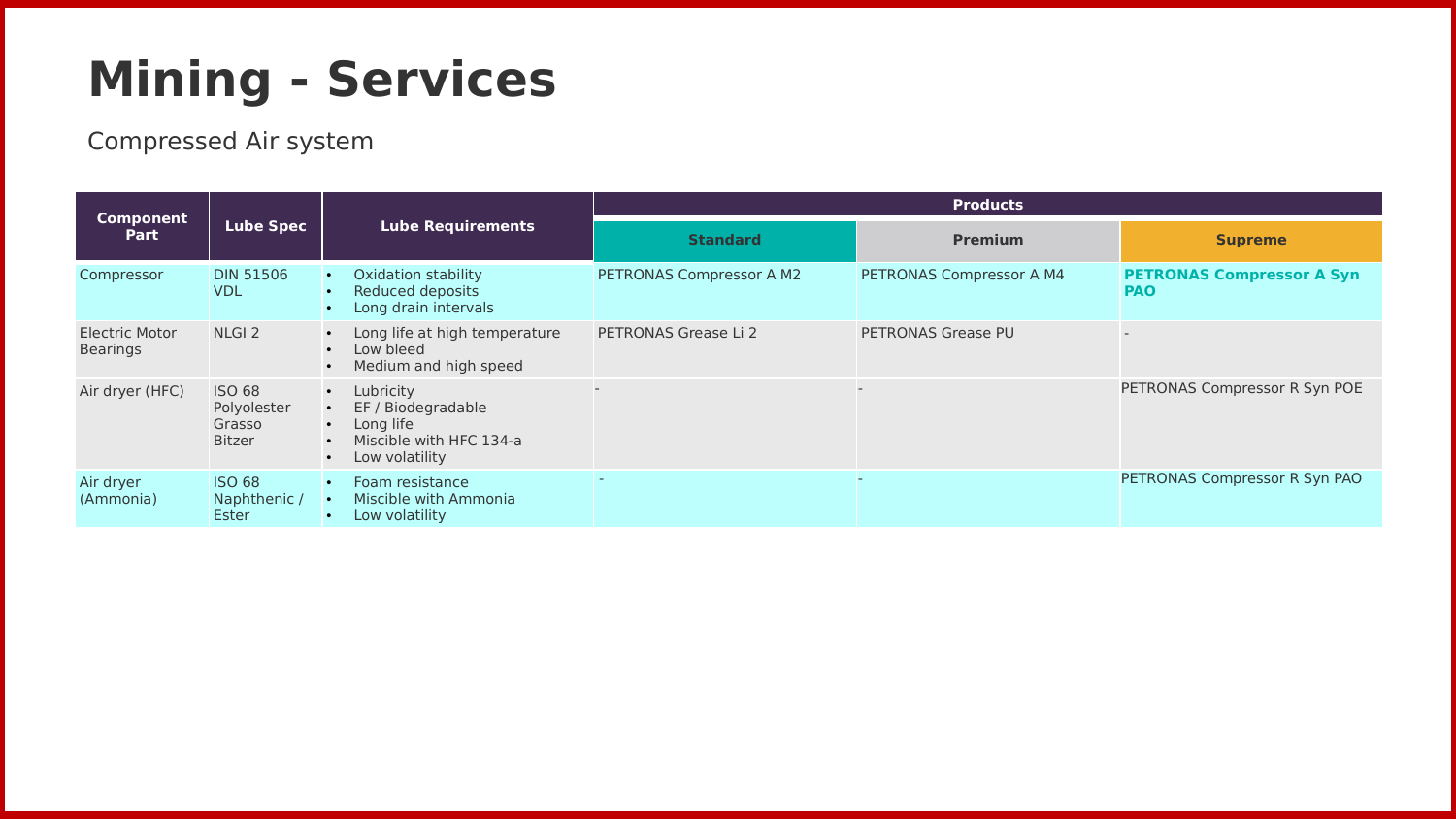

# Mining - Services
Compressed Air system
| Component Part | Lube Spec | Lube Requirements | Products |  |  |
| --- | --- | --- | --- | --- | --- |
|  |  |  | Standard | Premium | Supreme |
| Compressor | DIN 51506 VDL | Oxidation stability Reduced deposits Long drain intervals | PETRONAS Compressor A M2 | PETRONAS Compressor A M4 | PETRONAS Compressor A Syn PAO |
| Electric Motor Bearings | NLGI 2 | Long life at high temperature Low bleed Medium and high speed | PETRONAS Grease Li 2 | PETRONAS Grease PU | - |
| Air dryer (HFC) | ISO 68 Polyolester Grasso Bitzer | Lubricity EF / Biodegradable Long life Miscible with HFC 134-a Low volatility | - | - | PETRONAS Compressor R Syn POE |
| Air dryer (Ammonia) | ISO 68 Naphthenic / Ester | Foam resistance Miscible with Ammonia Low volatility | - | - | PETRONAS Compressor R Syn PAO |